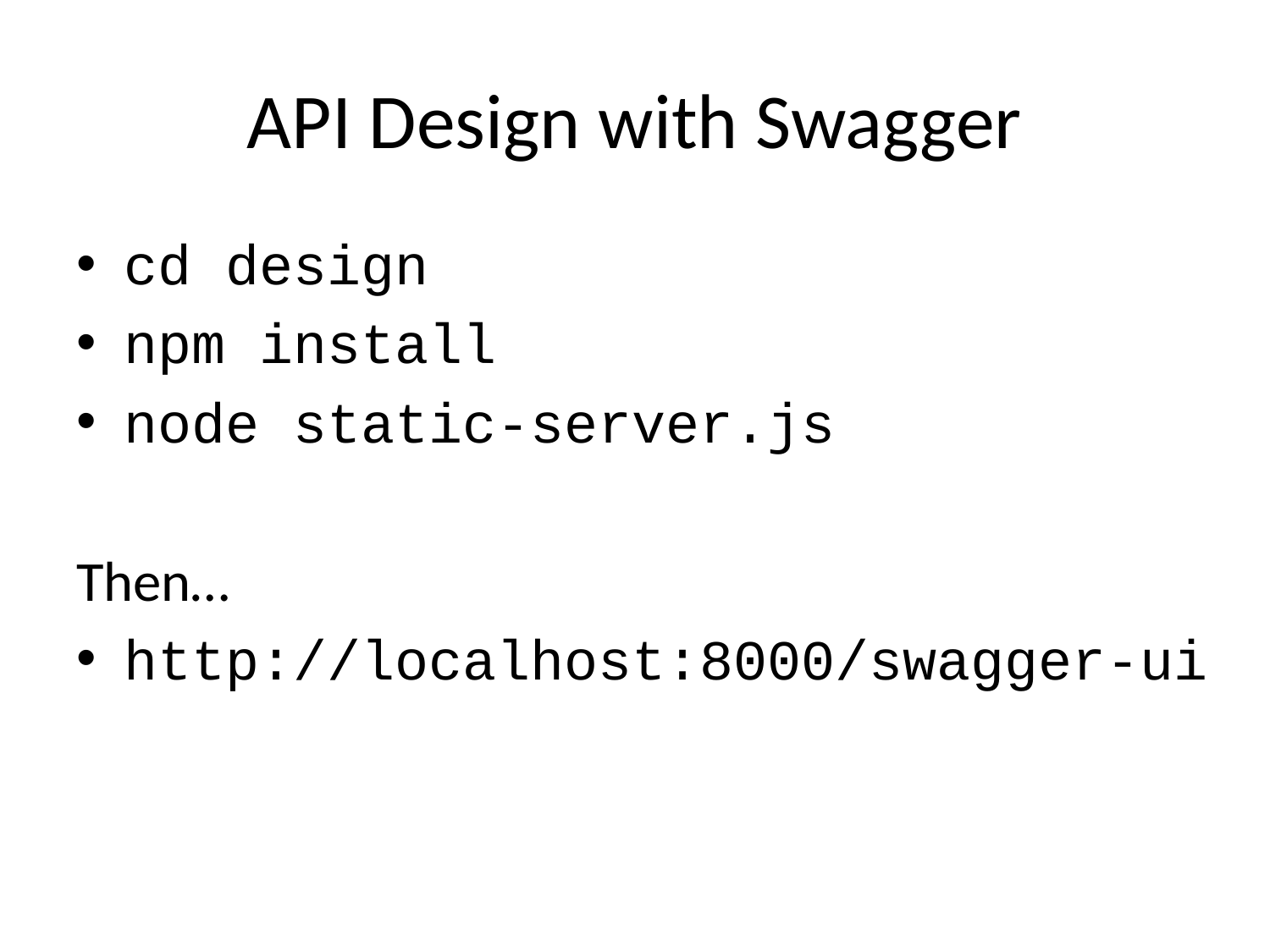

# API Design with Swagger
cd design
npm install
node static-server.js

Then…
http://localhost:8000/swagger-ui